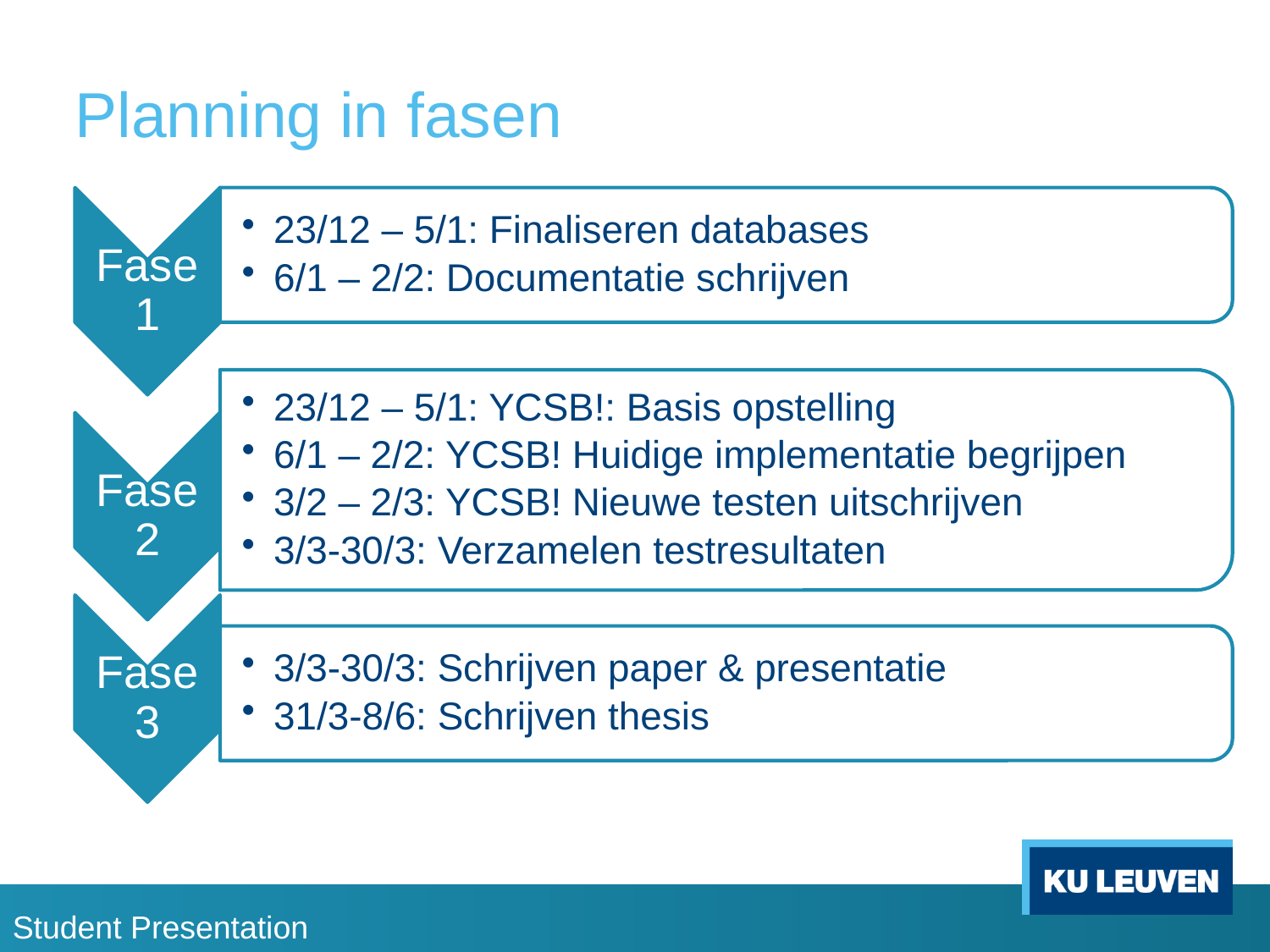

# Planning in fasen
Fase 1
23/12 – 5/1: Finaliseren databases
6/1 – 2/2: Documentatie schrijven
Fase 2
23/12 – 5/1: YCSB!: Basis opstelling
6/1 – 2/2: YCSB! Huidige implementatie begrijpen
3/2 – 2/3: YCSB! Nieuwe testen uitschrijven
3/3-30/3: Verzamelen testresultaten
Fase 3
3/3-30/3: Schrijven paper & presentatie
31/3-8/6: Schrijven thesis